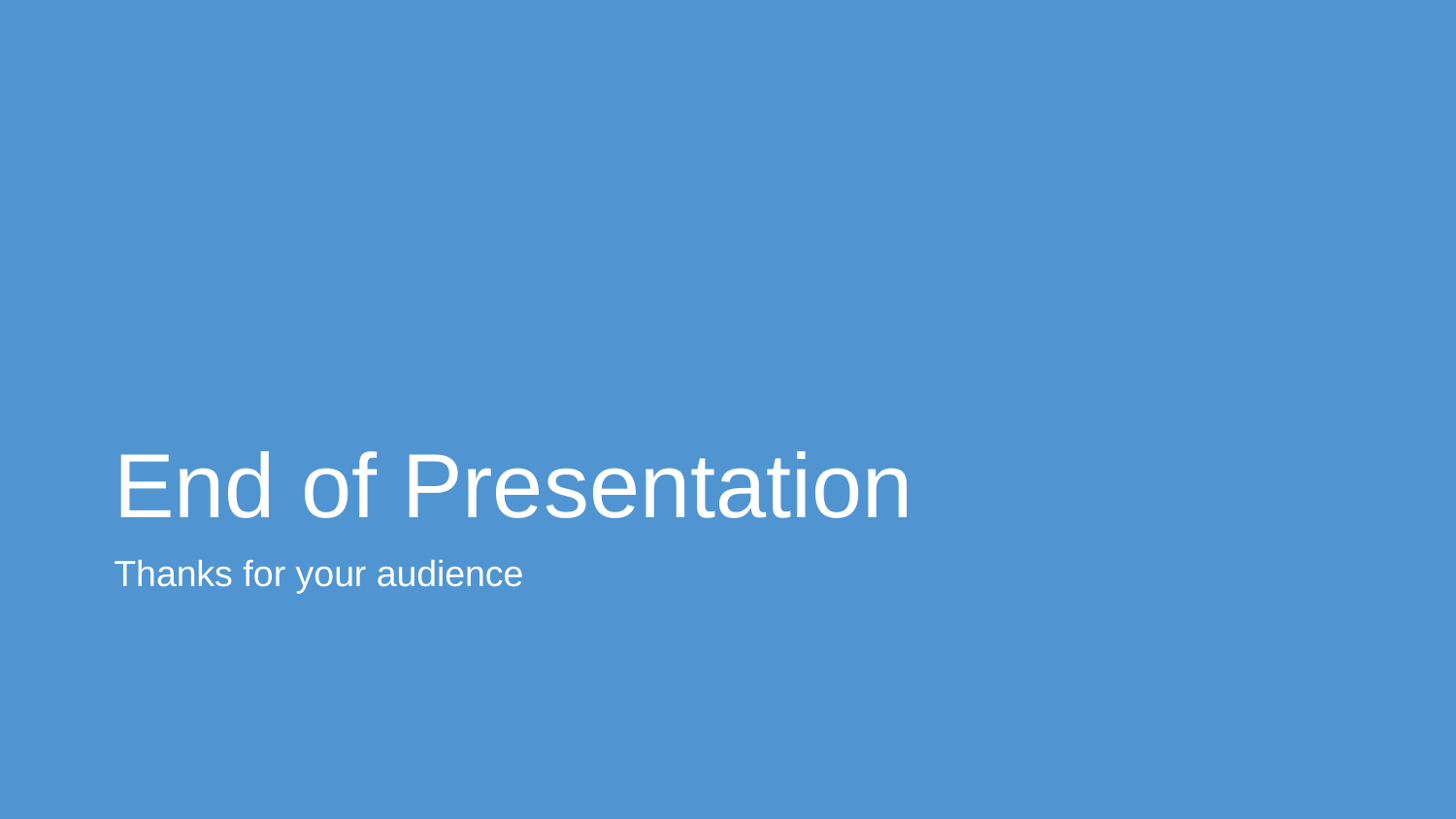

# End of Presentation
Thanks for your audience